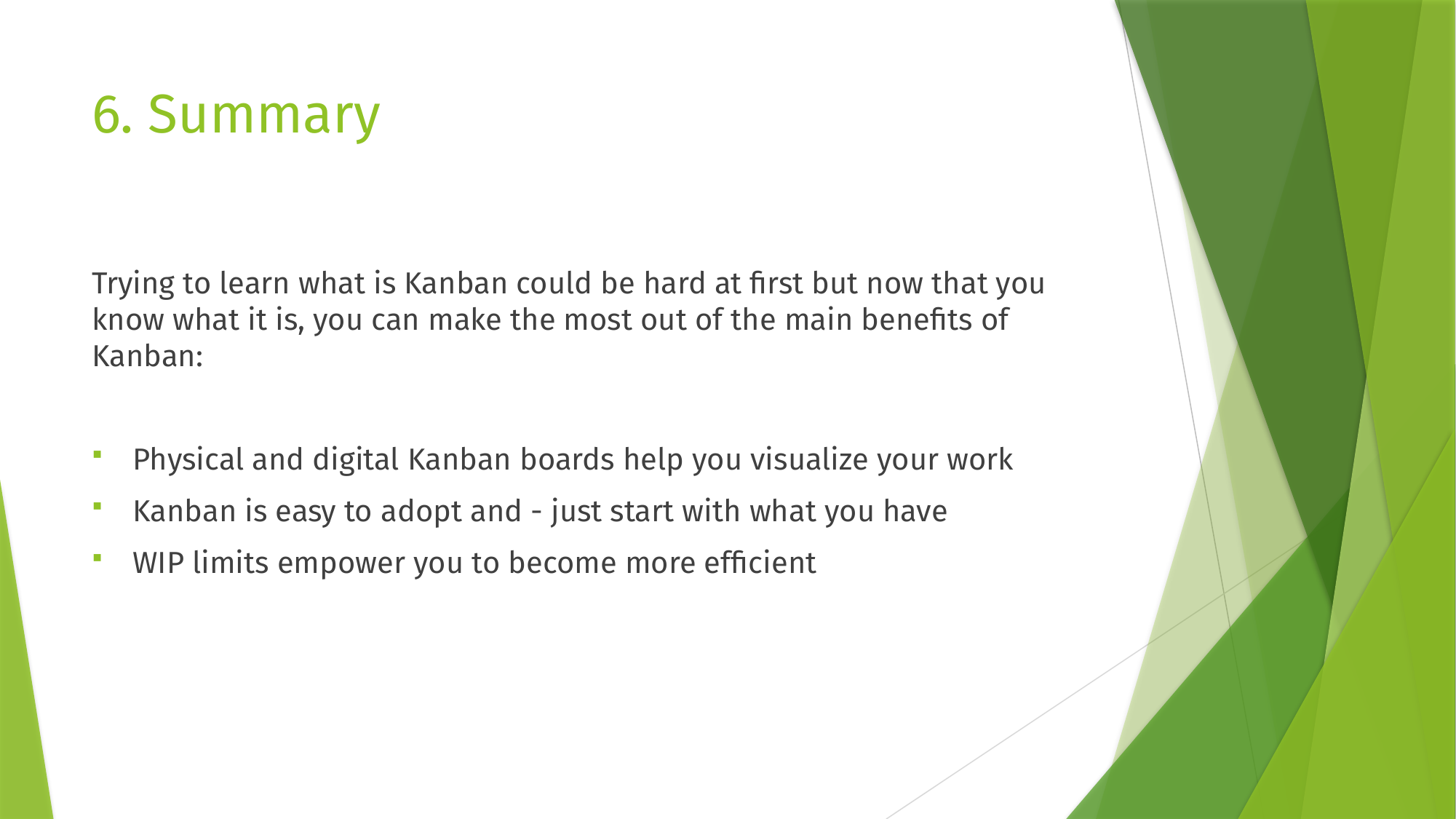

# 6. Summary
Trying to learn what is Kanban could be hard at first but now that you know what it is, you can make the most out of the main benefits of Kanban:

Physical and digital Kanban boards help you visualize your work
Kanban is easy to adopt and - just start with what you have
WIP limits empower you to become more efficient